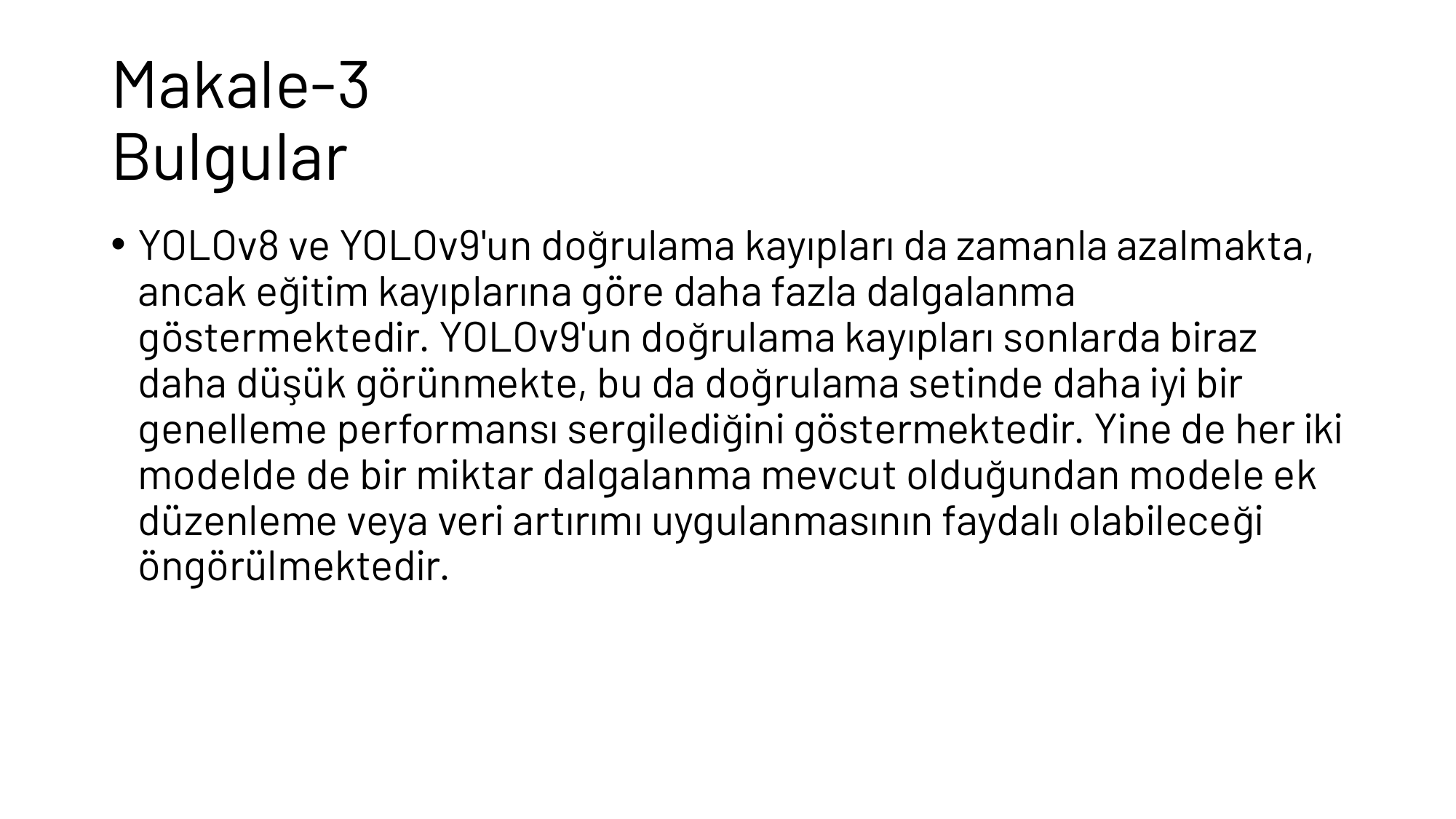

# Makale-3 Bulgular
YOLOv8 ve YOLOv9'un doğrulama kayıpları da zamanla azalmakta, ancak eğitim kayıplarına göre daha fazla dalgalanma göstermektedir. YOLOv9'un doğrulama kayıpları sonlarda biraz daha düşük görünmekte, bu da doğrulama setinde daha iyi bir genelleme performansı sergilediğini göstermektedir. Yine de her iki modelde de bir miktar dalgalanma mevcut olduğundan modele ek düzenleme veya veri artırımı uygulanmasının faydalı olabileceği öngörülmektedir.